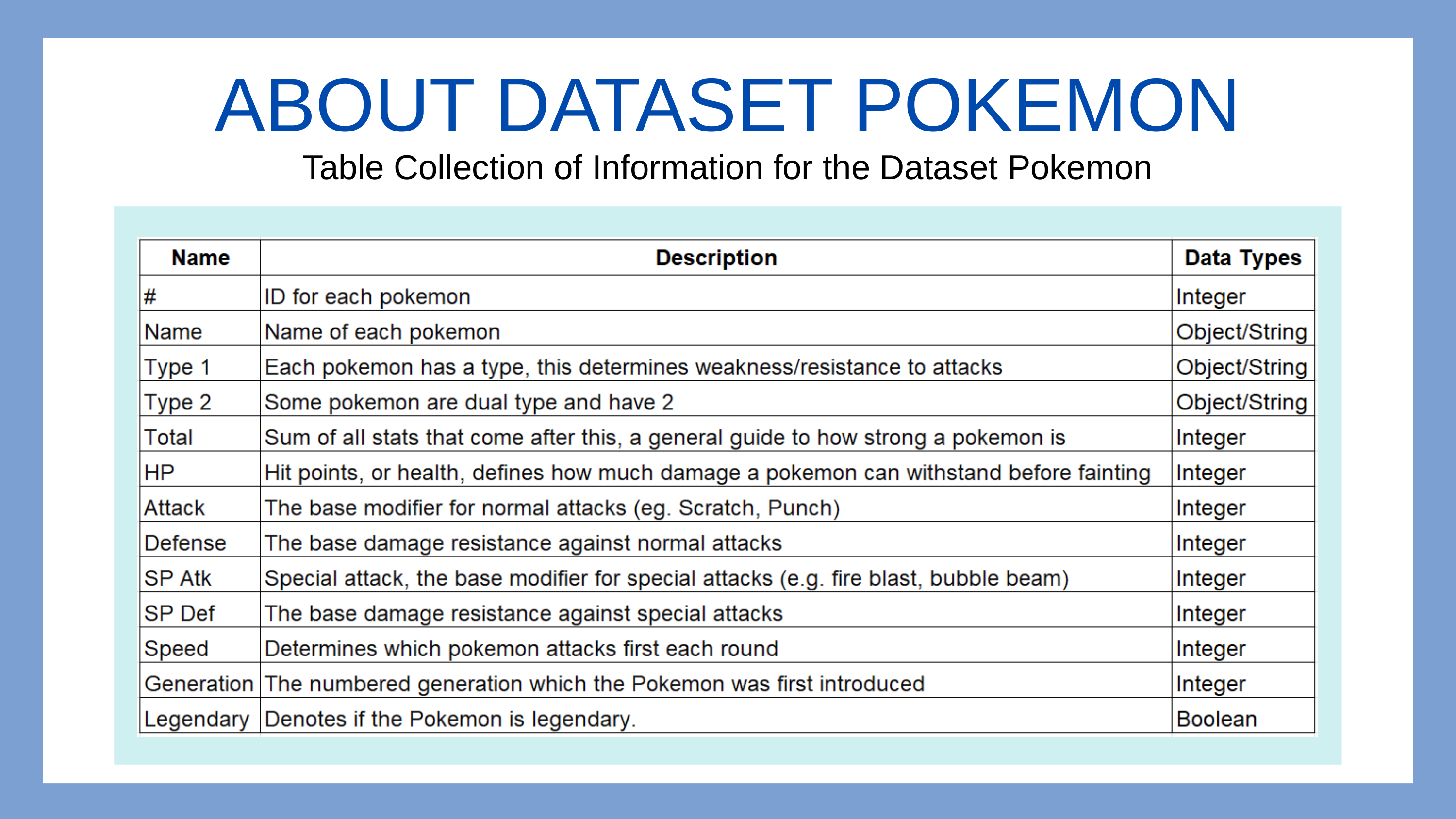

ABOUT DATASET POKEMON
Table Collection of Information for the Dataset Pokemon